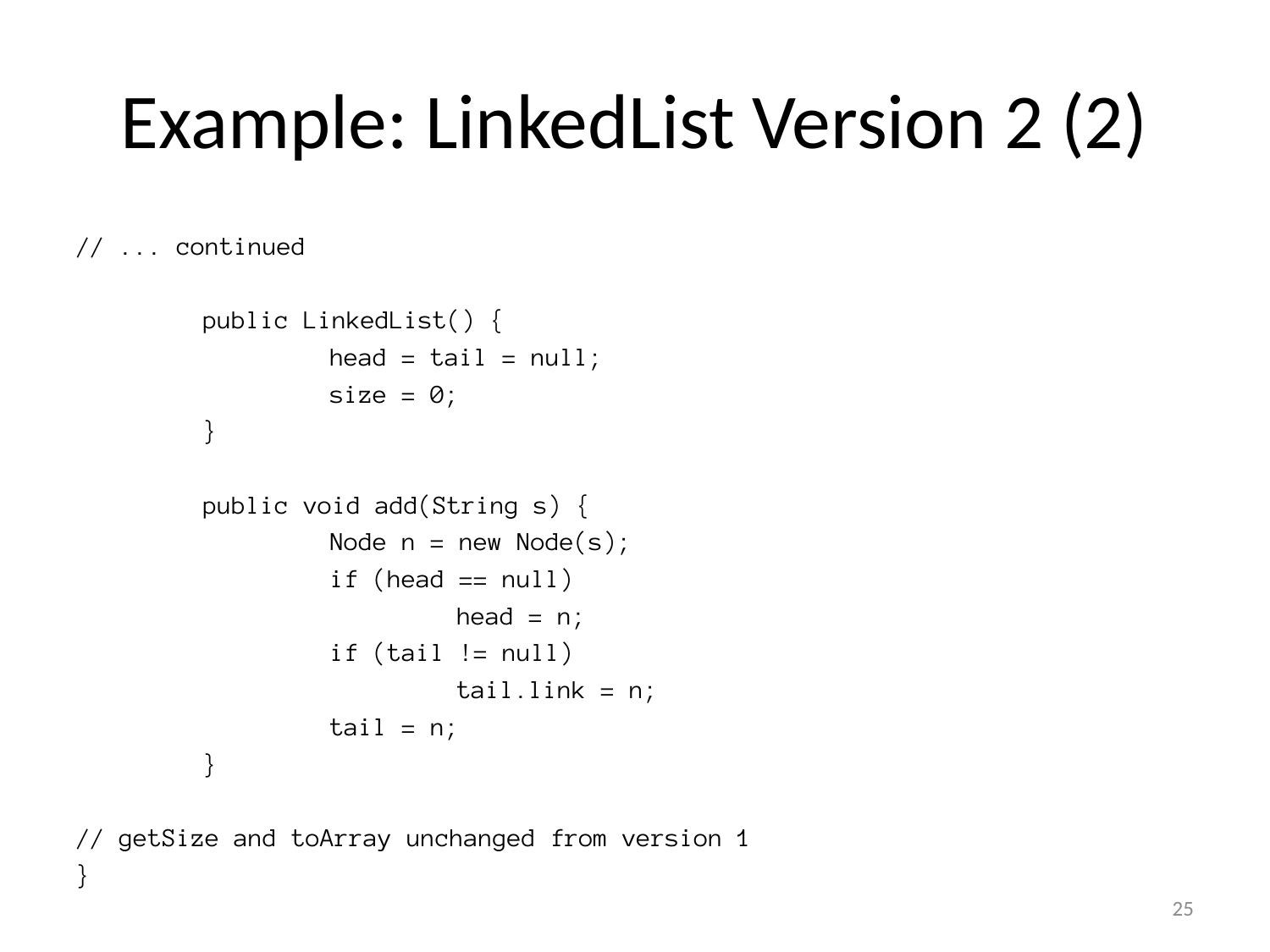

# Example: LinkedList Version 2 (2)
// ... continued

	public LinkedList() {
		head = tail = null;
		size = 0;
	}

	public void add(String s) {
		Node n = new Node(s);
		if (head == null)
			head = n;
		if (tail != null)
			tail.link = n;
		tail = n;
	}

// getSize and toArray unchanged from version 1
}
25